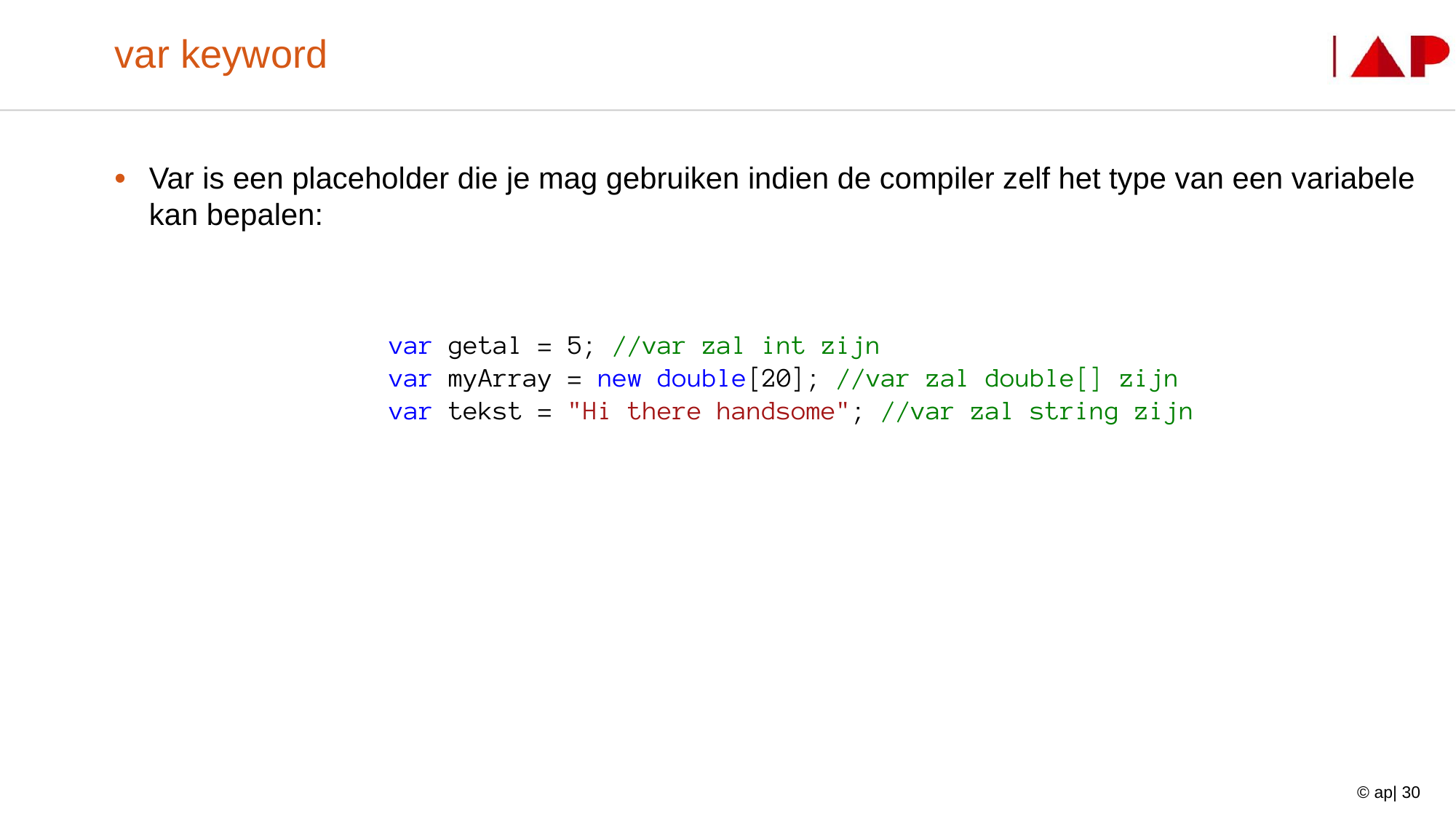

# var keyword
Var is een placeholder die je mag gebruiken indien de compiler zelf het type van een variabele kan bepalen:

 var getal = 5; //var zal int zijn
 var myArray = new double[20]; //var zal double[] zijn
 var tekst = "Hi there handsome"; //var zal string zijn
© ap| 30